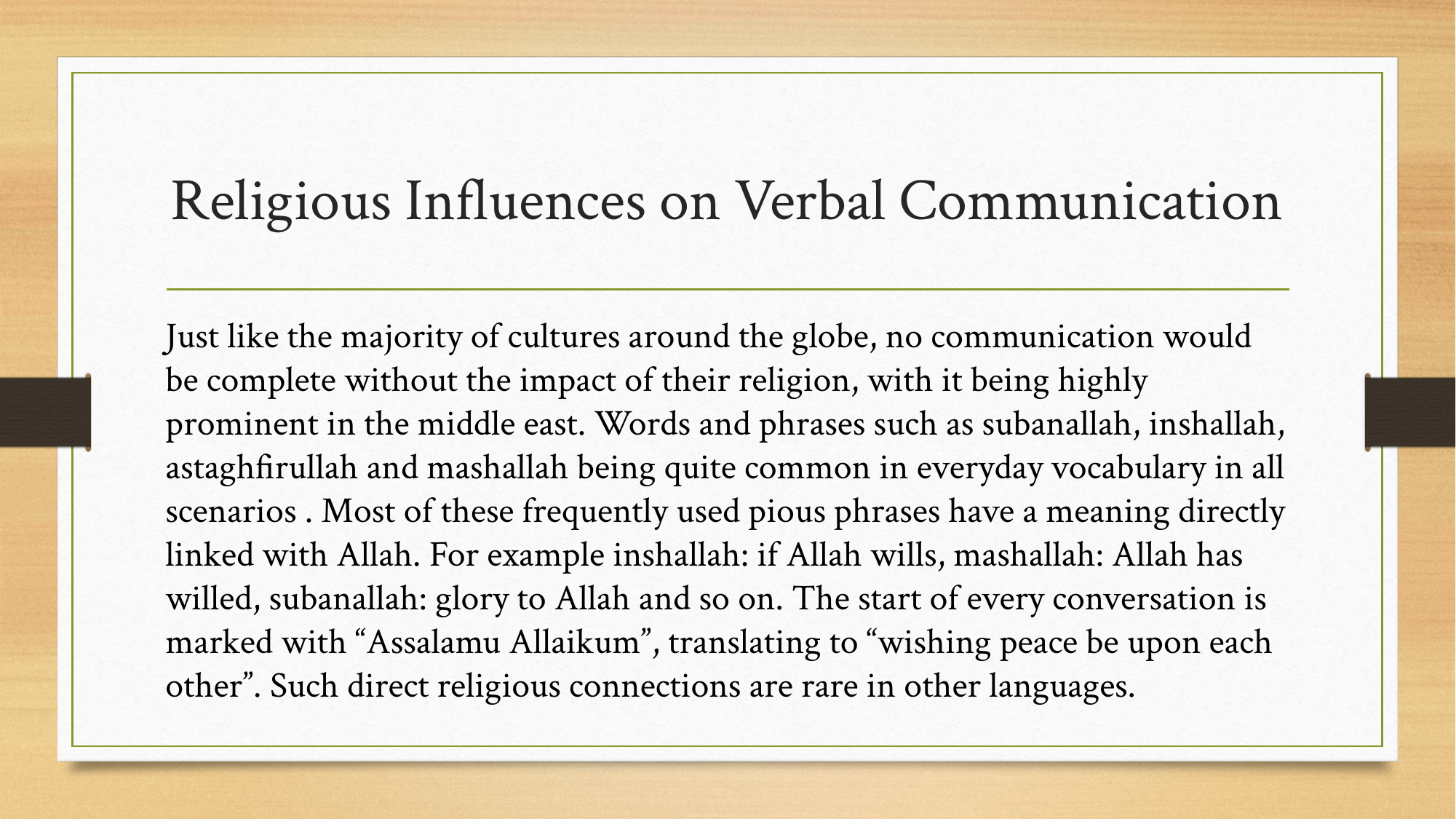

# Religious Influences on Verbal Communication
Just like the majority of cultures around the globe, no communication would be complete without the impact of their religion, with it being highly prominent in the middle east. Words and phrases such as subanallah, inshallah, astaghfirullah and mashallah being quite common in everyday vocabulary in all scenarios . Most of these frequently used pious phrases have a meaning directly linked with Allah. For example inshallah: if Allah wills, mashallah: Allah has willed, subanallah: glory to Allah and so on. The start of every conversation is marked with “Assalamu Allaikum”, translating to “wishing peace be upon each other”. Such direct religious connections are rare in other languages.